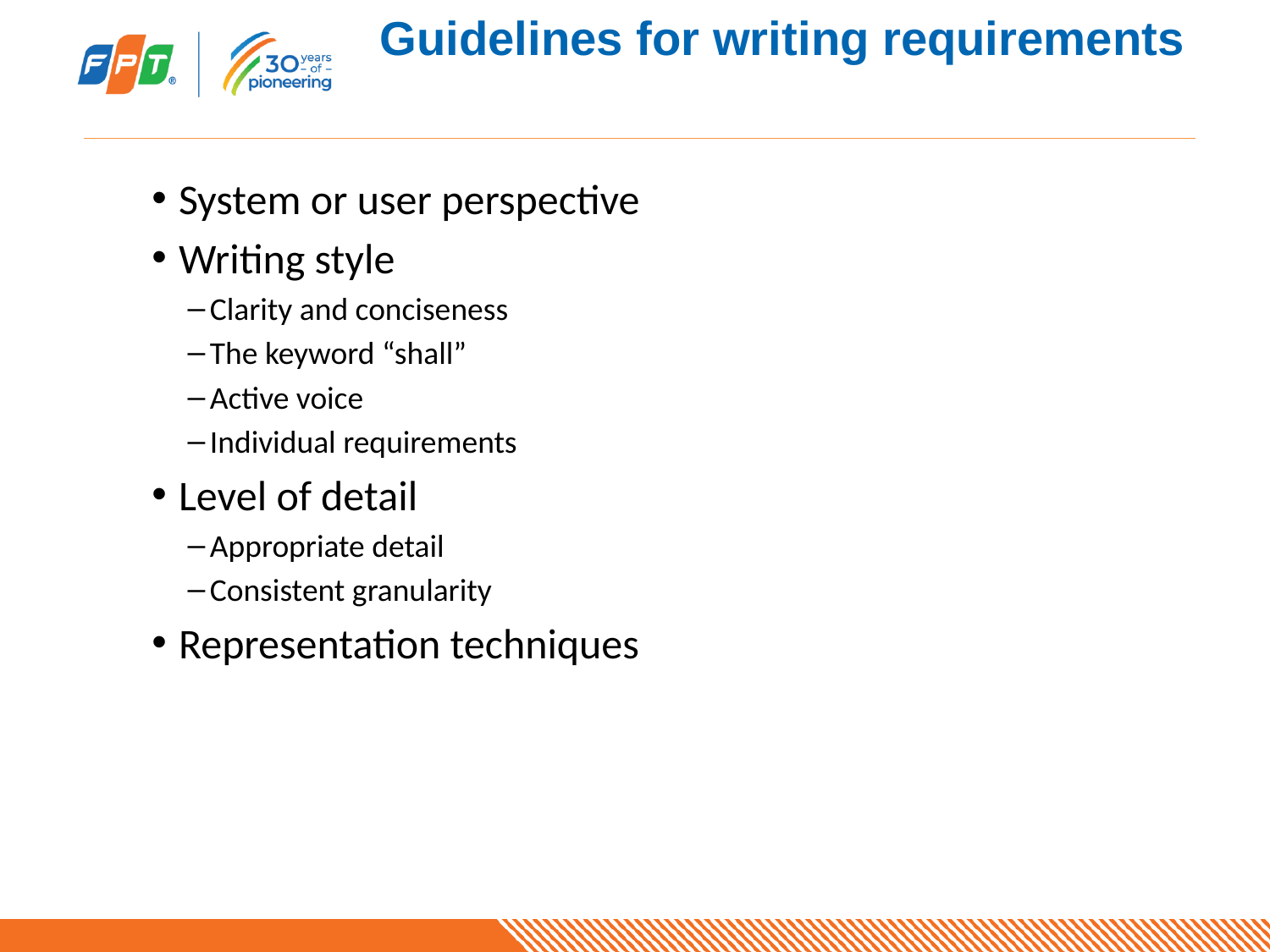

# Guidelines for writing requirements
System or user perspective
Writing style
Clarity and conciseness
The keyword “shall”
Active voice
Individual requirements
Level of detail
Appropriate detail
Consistent granularity
Representation techniques